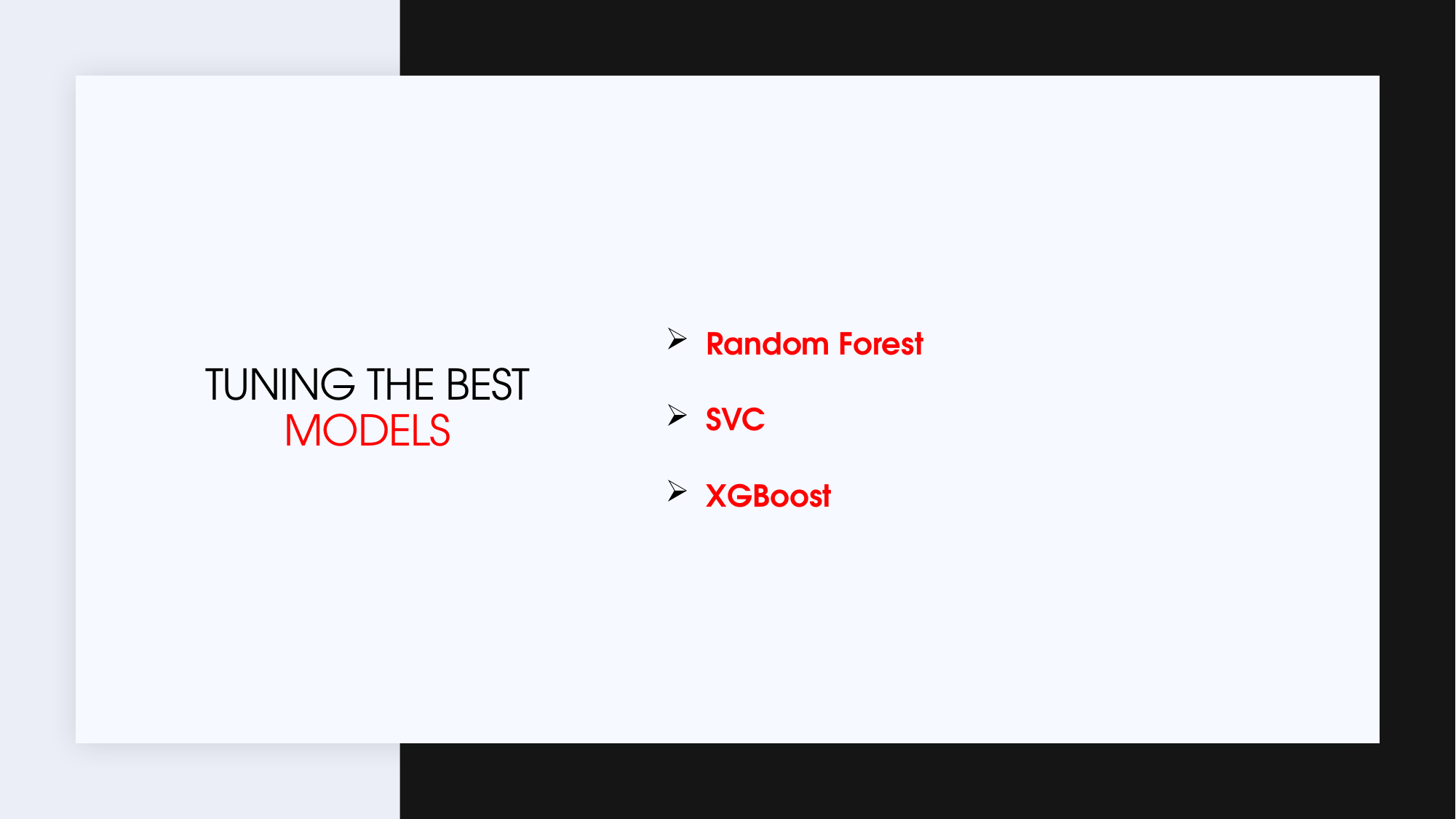

Random Forest
SVC
XGBoost
# Tuning The Best Models